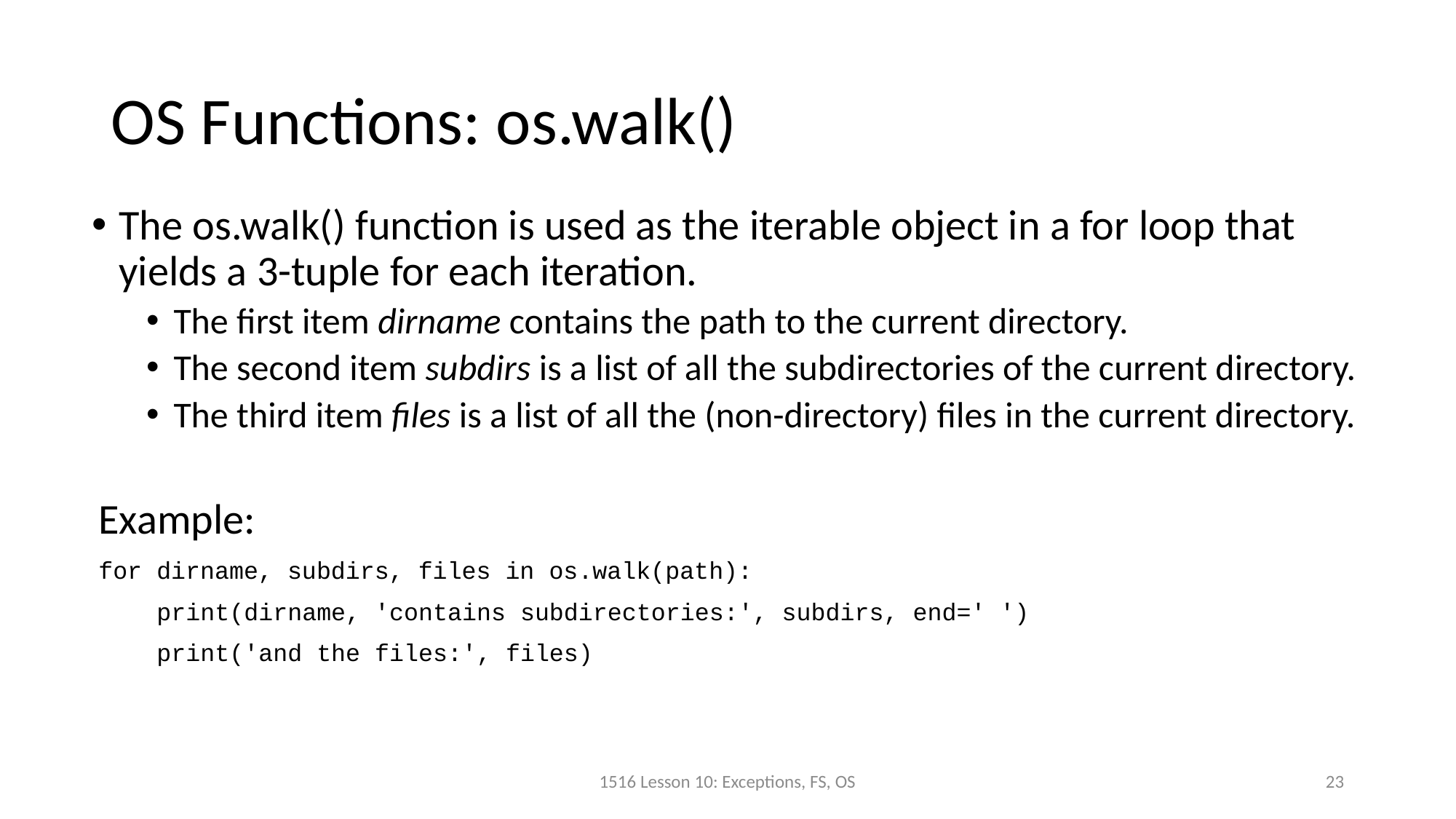

# OS Functions: os.walk()
The os.walk() function is used as the iterable object in a for loop that yields a 3-tuple for each iteration.
The first item dirname contains the path to the current directory.
The second item subdirs is a list of all the subdirectories of the current directory.
The third item files is a list of all the (non-directory) files in the current directory.

Example:
for dirname, subdirs, files in os.walk(path):
    print(dirname, 'contains subdirectories:', subdirs, end=' ')
    print('and the files:', files)

1516 Lesson 10: Exceptions, FS, OS
23